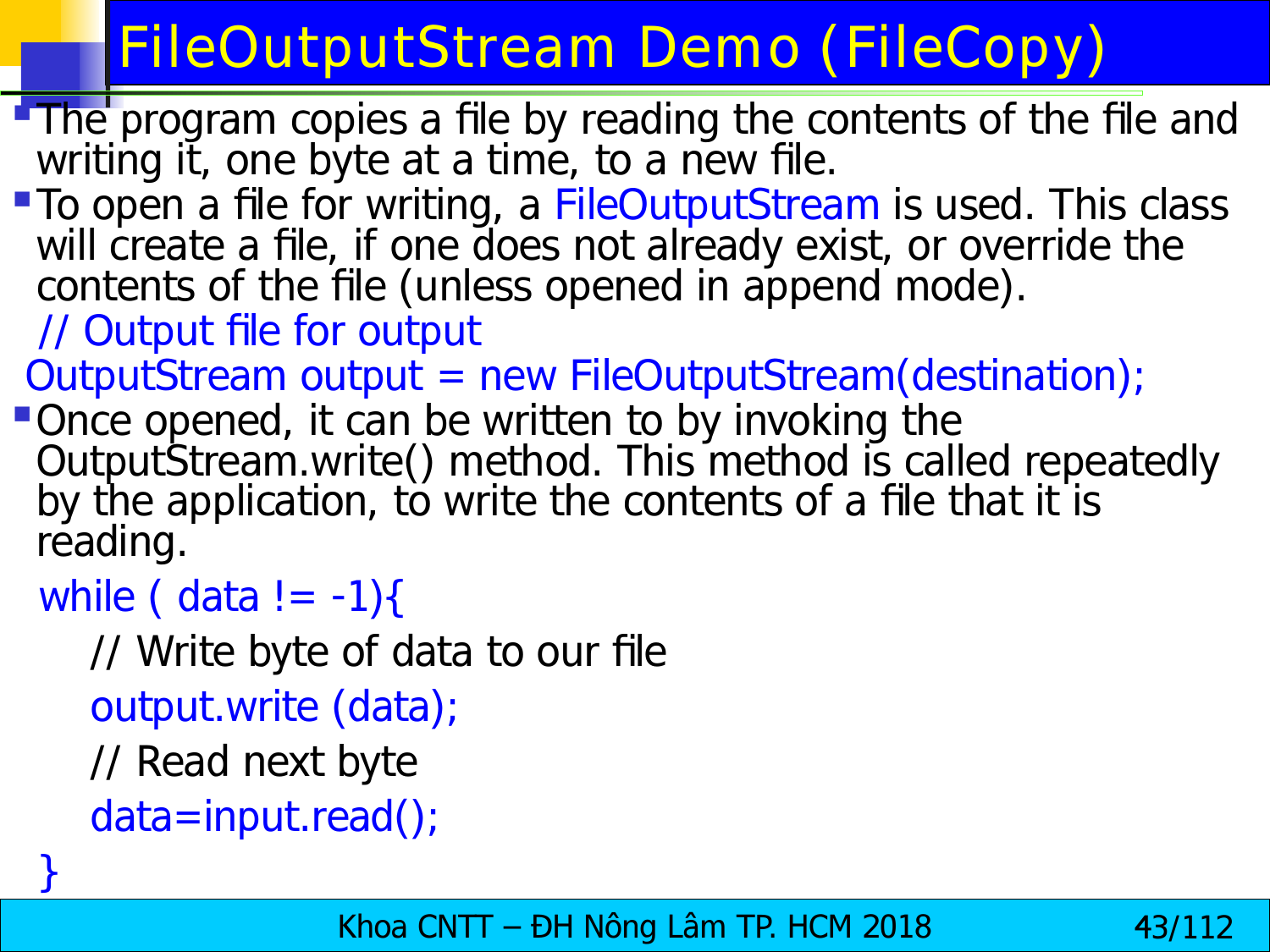

# FileOutputStream Demo (FileCopy)
The program copies a file by reading the contents of the file and writing it, one byte at a time, to a new file.
To open a file for writing, a FileOutputStream is used. This class will create a file, if one does not already exist, or override the contents of the file (unless opened in append mode).
  // Output file for output
 OutputStream output = new FileOutputStream(destination);
Once opened, it can be written to by invoking the OutputStream.write() method. This method is called repeatedly by the application, to write the contents of a file that it is reading.
  while ( data != -1){
      // Write byte of data to our file
      output.write (data);
      // Read next byte
      data=input.read();
  }